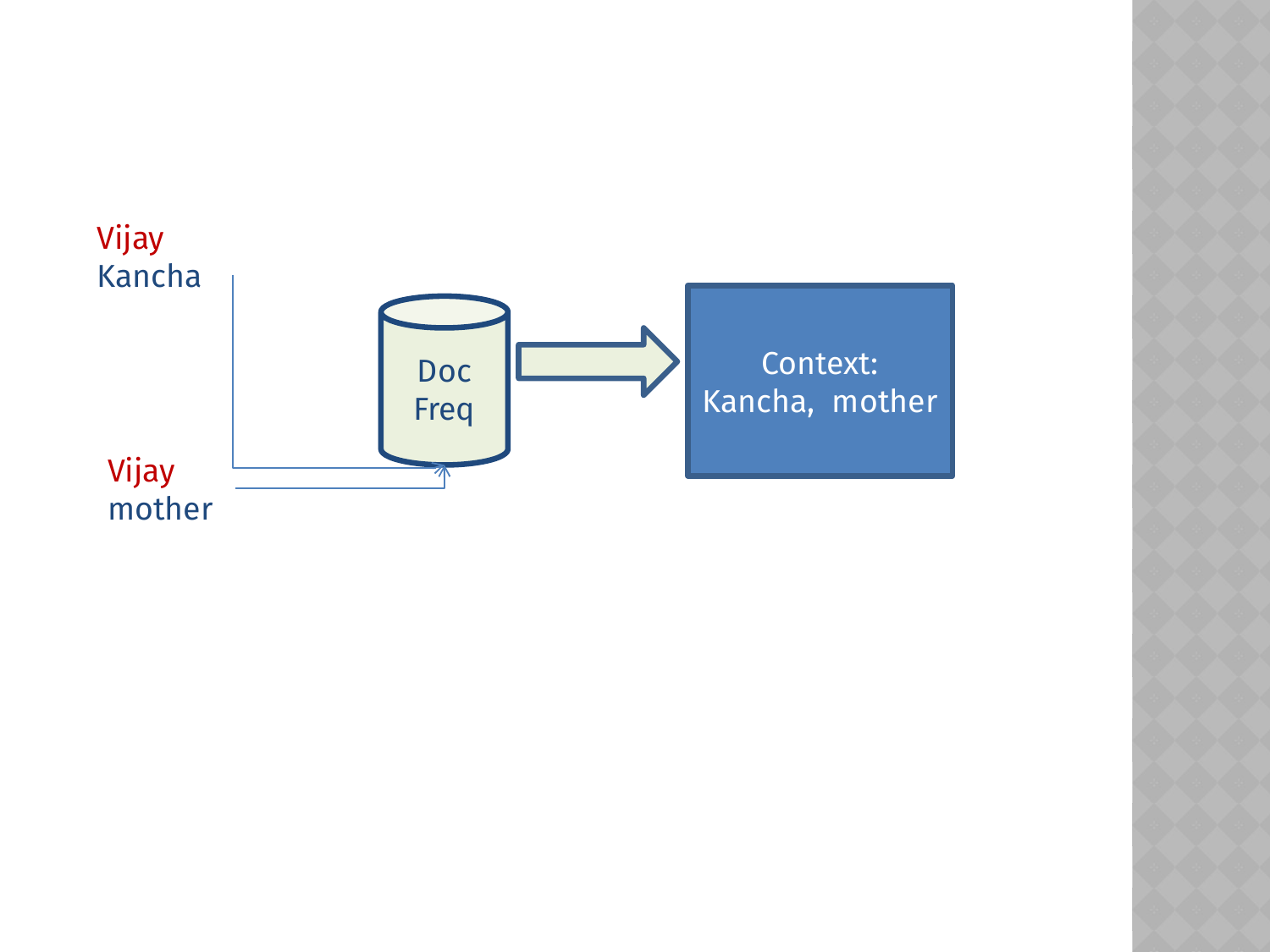

Vijay
Kancha
Context:
Kancha,  mother
Doc Freq

Vijay
mother